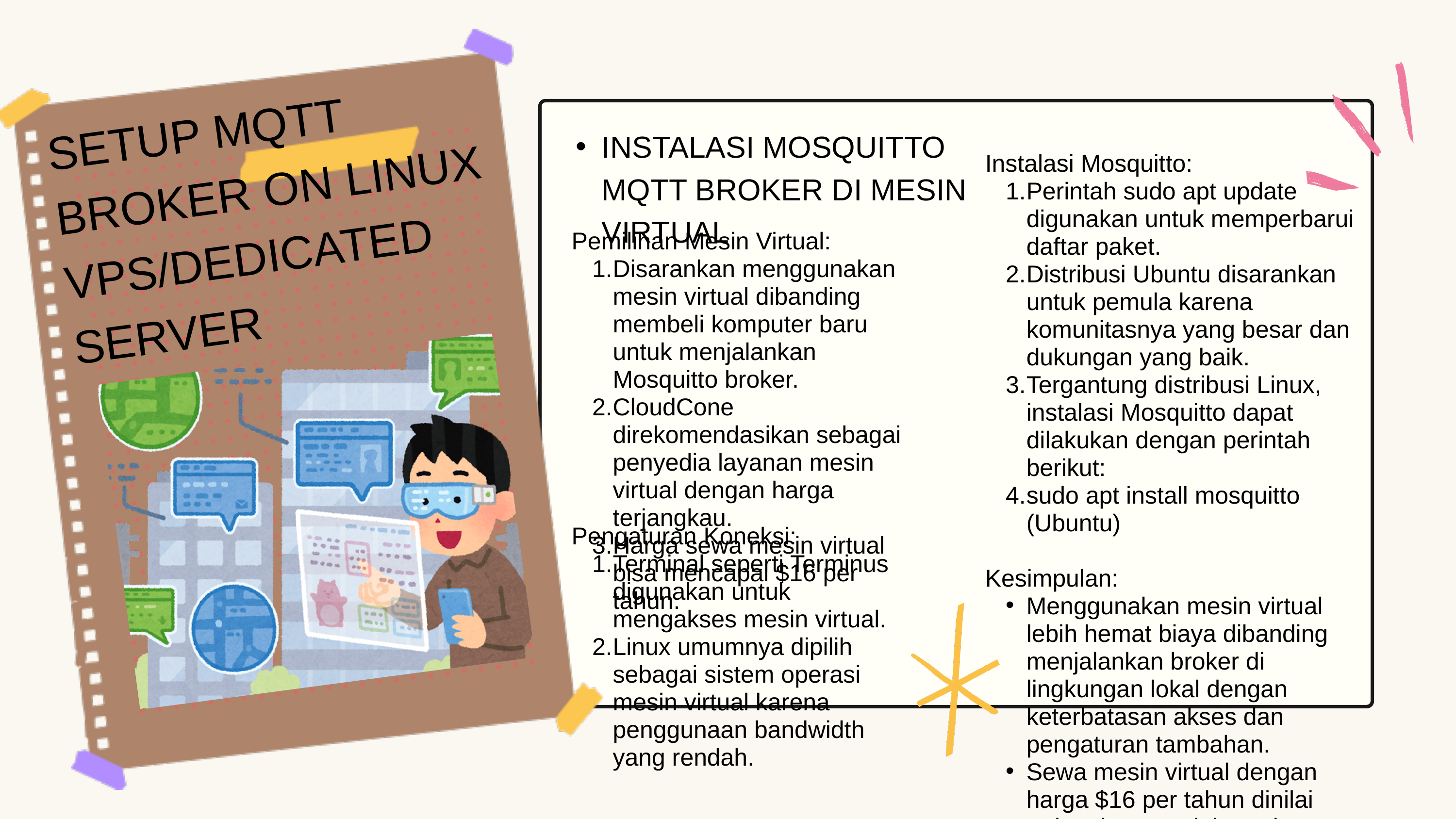

SETUP MQTT BROKER ON LINUX VPS/DEDICATED SERVER

INSTALASI MOSQUITTO MQTT BROKER DI MESIN VIRTUAL
Instalasi Mosquitto:
Perintah sudo apt update digunakan untuk memperbarui daftar paket.
Distribusi Ubuntu disarankan untuk pemula karena komunitasnya yang besar dan dukungan yang baik.
Tergantung distribusi Linux, instalasi Mosquitto dapat dilakukan dengan perintah berikut:
sudo apt install mosquitto (Ubuntu)

Kesimpulan:
Menggunakan mesin virtual lebih hemat biaya dibanding menjalankan broker di lingkungan lokal dengan keterbatasan akses dan pengaturan tambahan.
Sewa mesin virtual dengan harga $16 per tahun dinilai terjangkau untuk keperluan pengembangan.

Pemilihan Mesin Virtual:
Disarankan menggunakan mesin virtual dibanding membeli komputer baru untuk menjalankan Mosquitto broker.
CloudCone direkomendasikan sebagai penyedia layanan mesin virtual dengan harga terjangkau.
Harga sewa mesin virtual bisa mencapai $16 per tahun.

Pengaturan Koneksi:
Terminal seperti Terminus digunakan untuk mengakses mesin virtual.
Linux umumnya dipilih sebagai sistem operasi mesin virtual karena penggunaan bandwidth yang rendah.